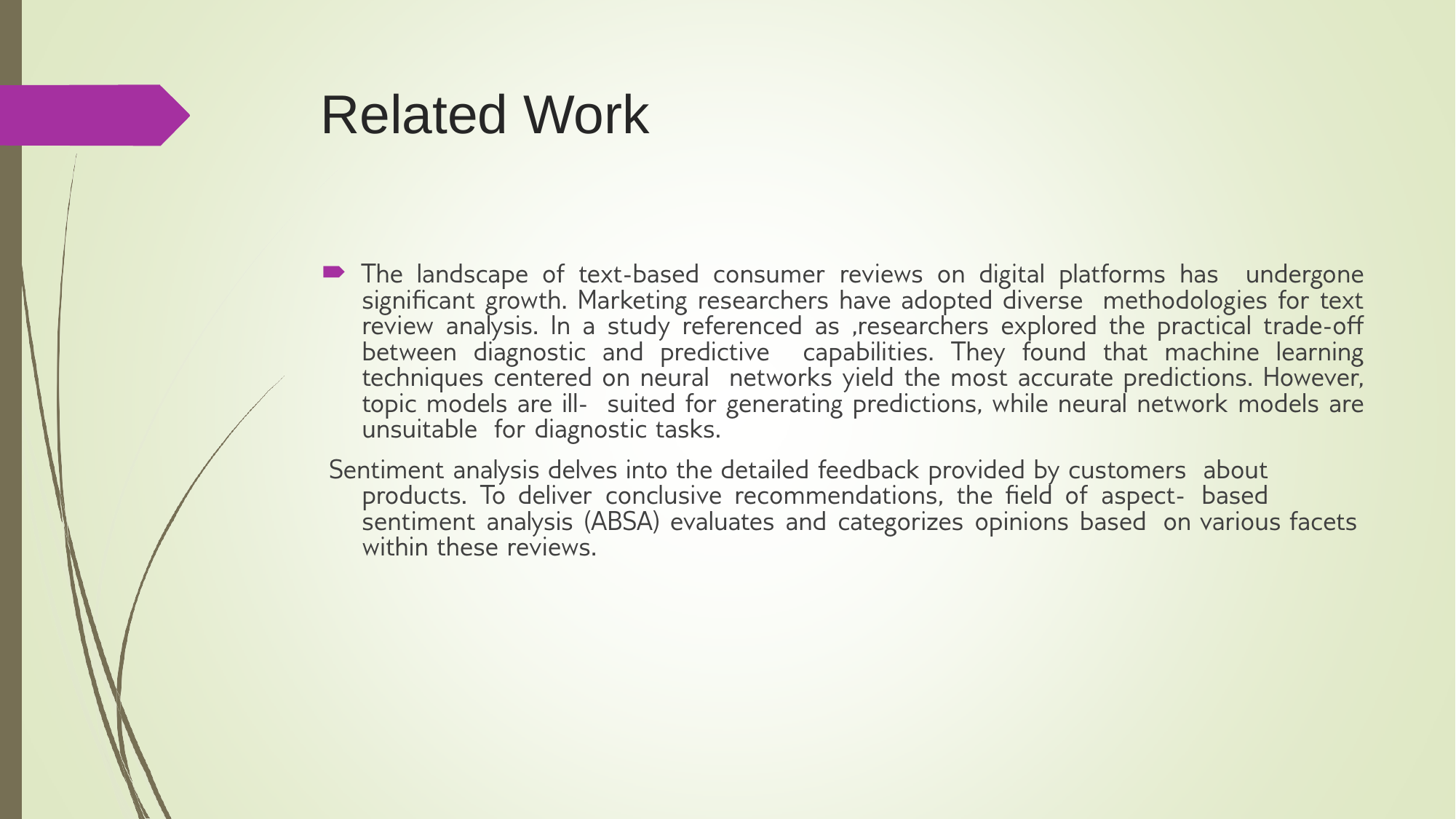

# Related Work
🠶 The landscape of text-based consumer reviews on digital platforms has  undergone significant growth. Marketing researchers have adopted diverse  methodologies for text review analysis. In a study referenced as ,researchers explored the practical trade-off between diagnostic and predictive  capabilities. They found that machine learning techniques centered on neural  networks yield the most accurate predictions. However, topic models are ill-  suited for generating predictions, while neural network models are unsuitable  for diagnostic tasks.
 Sentiment analysis delves into the detailed feedback provided by customers  about products. To deliver conclusive recommendations, the field of aspect-  based sentiment analysis (ABSA) evaluates and categorizes opinions based  on various facets within these reviews.